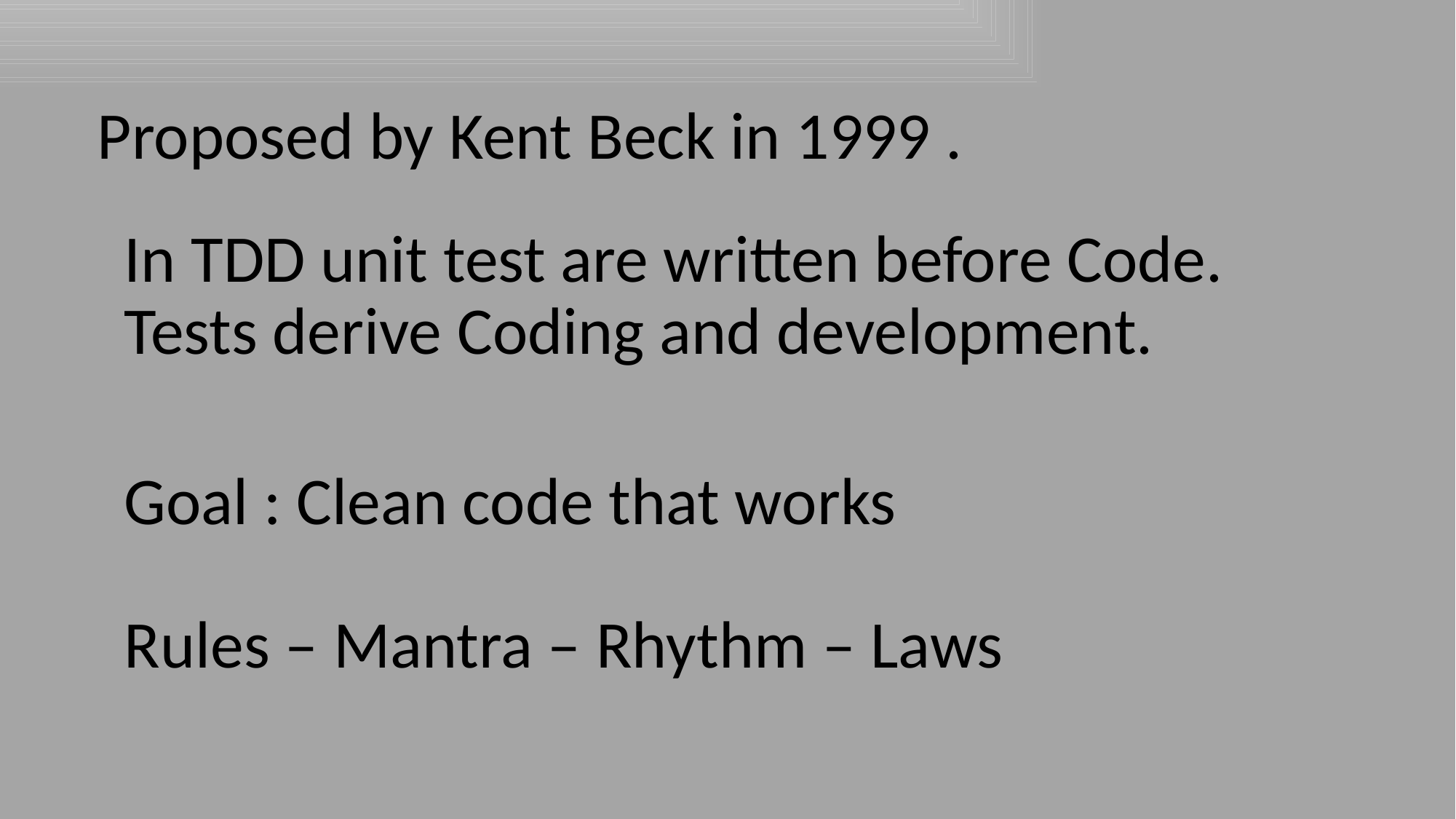

Proposed by Kent Beck in 1999 .
In TDD unit test are written before Code.
Tests derive Coding and development.
Goal : Clean code that works

Rules – Mantra – Rhythm – Laws